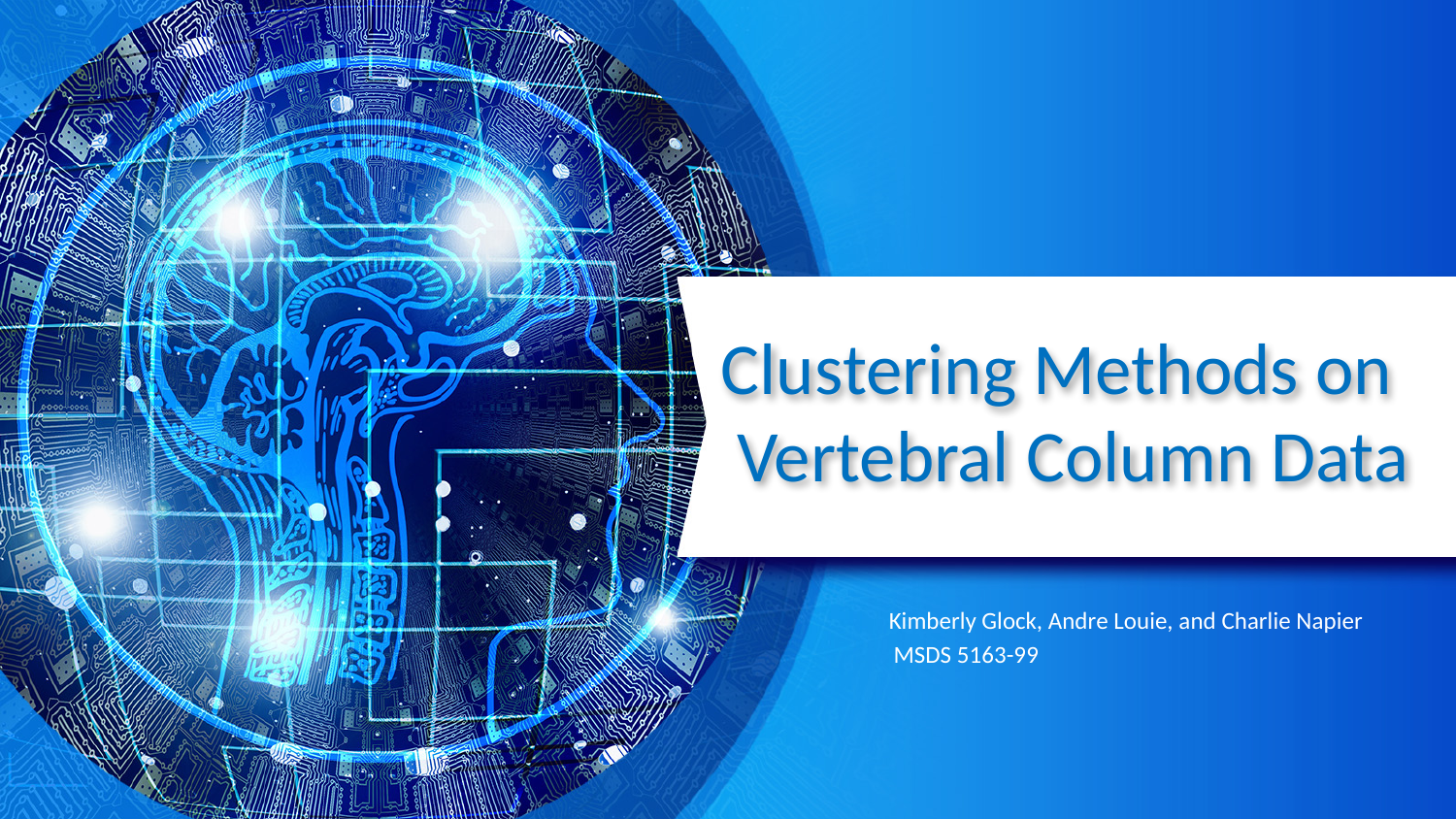

# Clustering Methods on Vertebral Column Data
Kimberly Glock, Andre Louie, and Charlie Napier
                                                                                      MSDS 5163-99